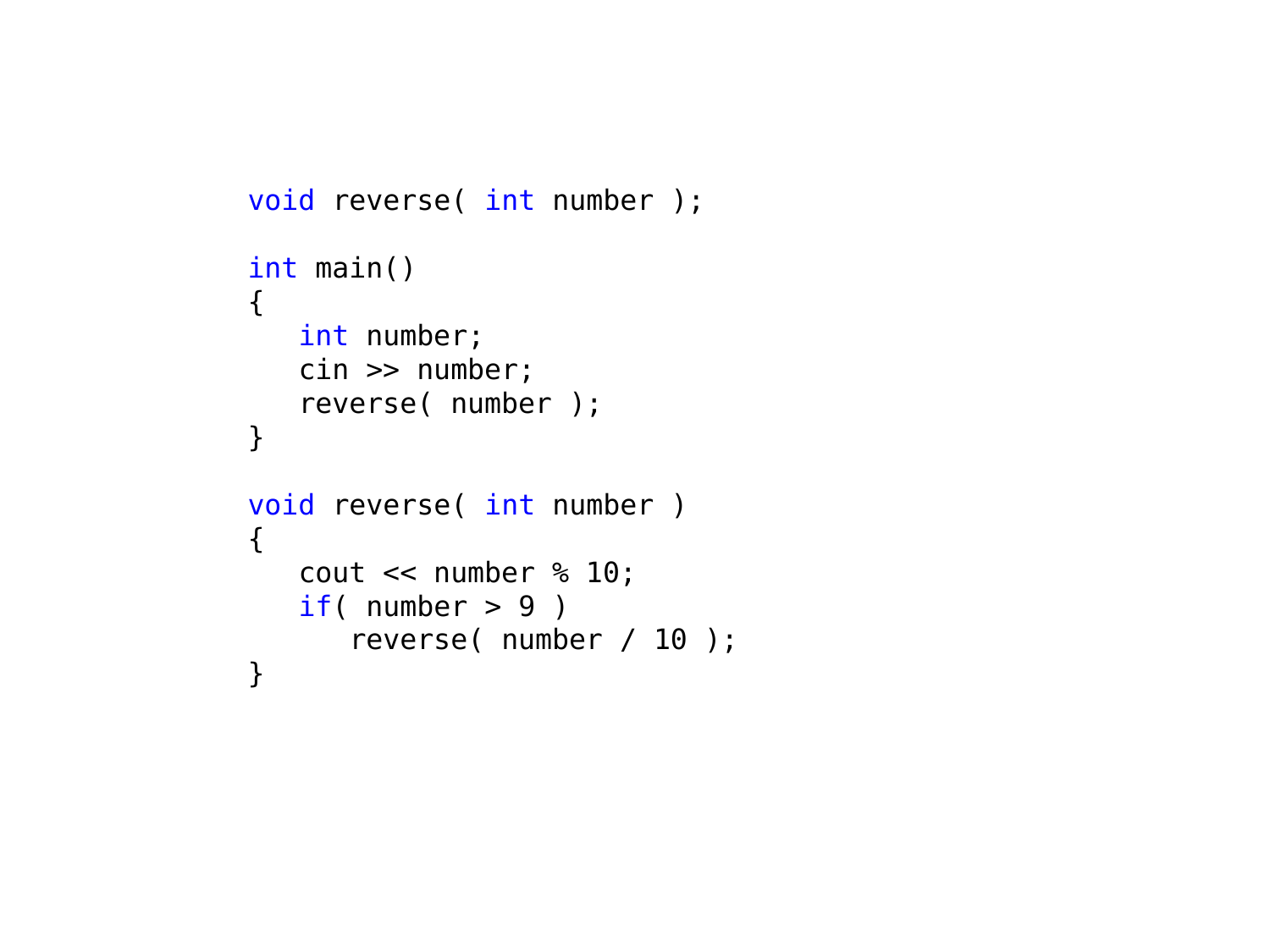

void reverse( int number );

int main()
{
   int number;
   cin >> number;
   reverse( number );
}

void reverse( int number )
{
   cout << number % 10;
   if( number > 9 )
      reverse( number / 10 );
}